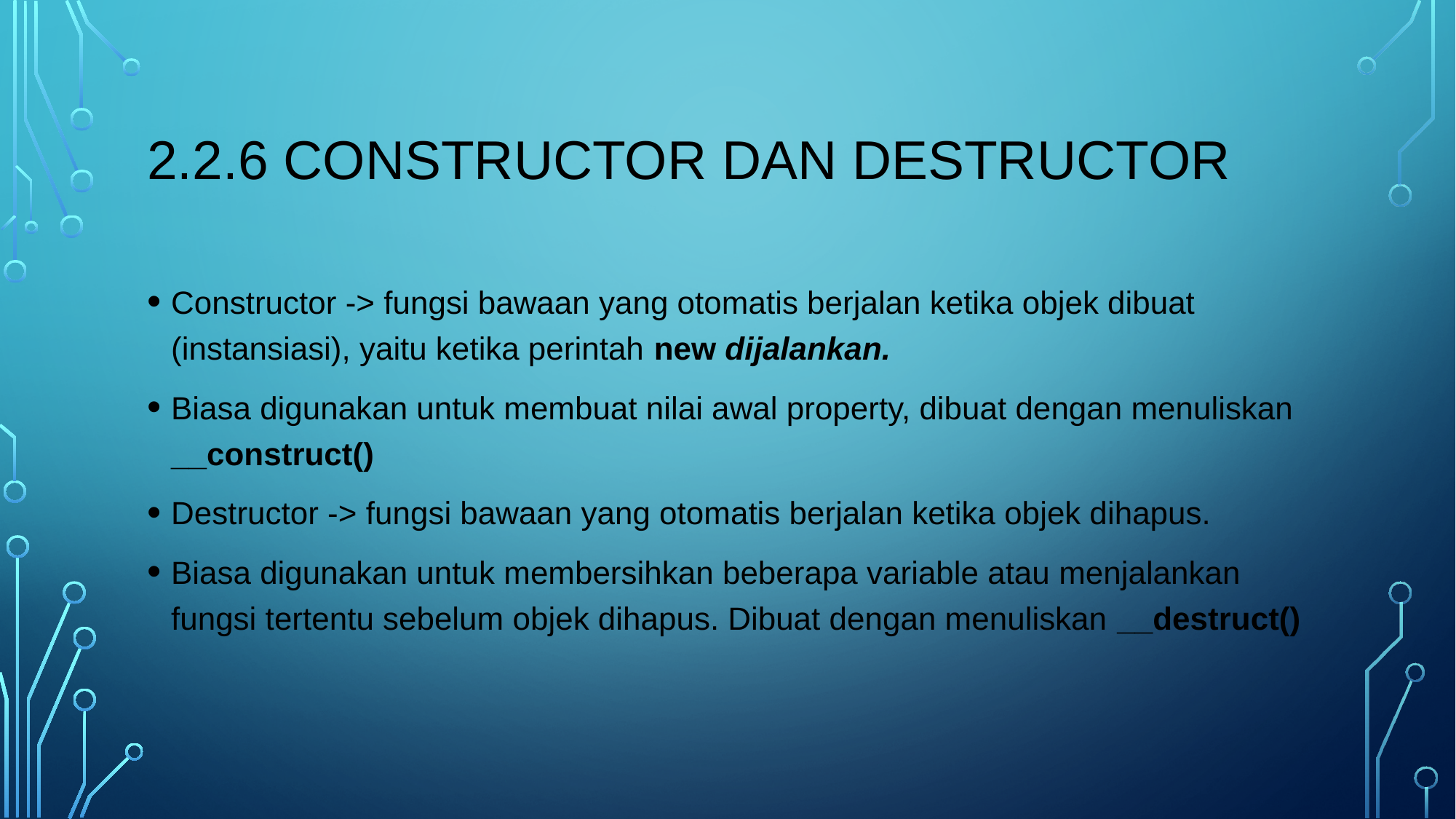

# 2.2.6 constructor dan destructor
Constructor -> fungsi bawaan yang otomatis berjalan ketika objek dibuat (instansiasi), yaitu ketika perintah new dijalankan.
Biasa digunakan untuk membuat nilai awal property, dibuat dengan menuliskan __construct()
Destructor -> fungsi bawaan yang otomatis berjalan ketika objek dihapus.
Biasa digunakan untuk membersihkan beberapa variable atau menjalankan fungsi tertentu sebelum objek dihapus. Dibuat dengan menuliskan __destruct()